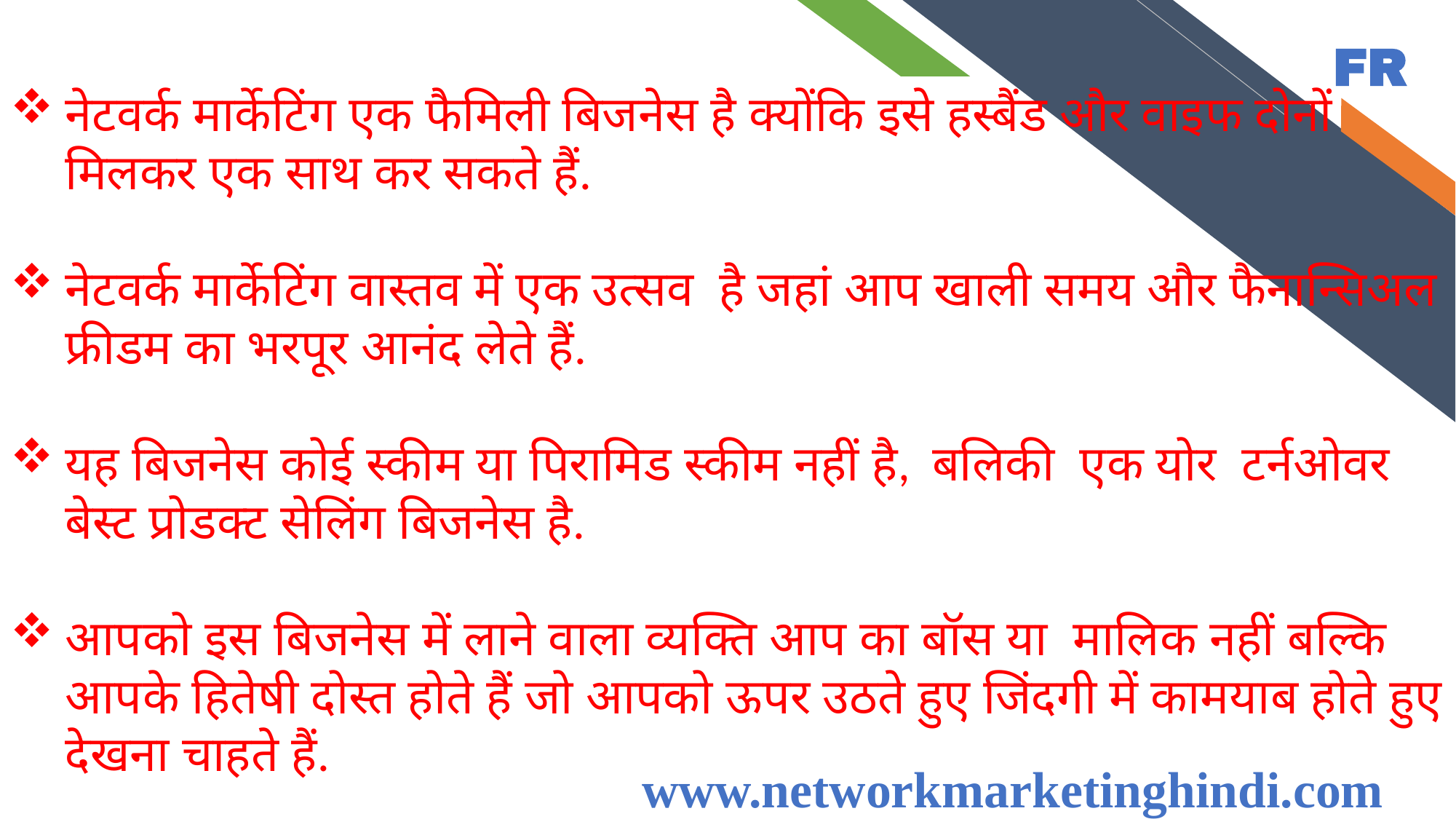

नेटवर्क मार्केटिंग एक फैमिली बिजनेस है क्योंकि इसे हस्बैंड और वाइफ दोनों मिलकर एक साथ कर सकते हैं.

नेटवर्क मार्केटिंग वास्तव में एक उत्सव  है जहां आप खाली समय और फैनान्सिअल फ्रीडम का भरपूर आनंद लेते हैं.

यह बिजनेस कोई स्कीम या पिरामिड स्कीम नहीं है,  बलिकी  एक योर  टर्नओवर बेस्ट प्रोडक्ट सेलिंग बिजनेस है.

आपको इस बिजनेस में लाने वाला व्यक्ति आप का बॉस या  मालिक नहीं बल्कि आपके हितेषी दोस्त होते हैं जो आपको ऊपर उठते हुए जिंदगी में कामयाब होते हुए देखना चाहते हैं.
www.networkmarketinghindi.com